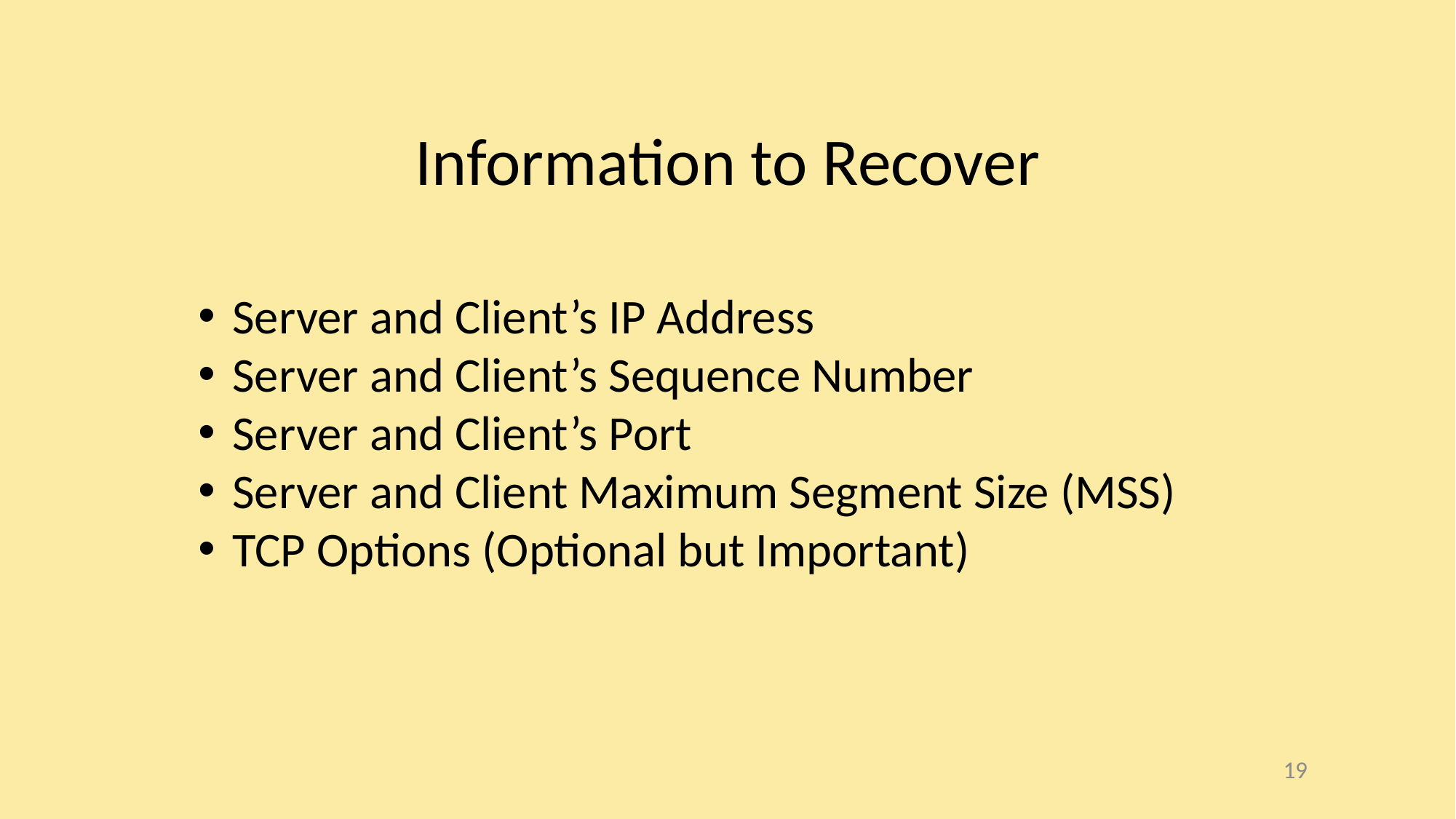

Information to Recover
Server and Client’s IP Address
Server and Client’s Sequence Number
Server and Client’s Port
Server and Client Maximum Segment Size (MSS)
TCP Options (Optional but Important)

19